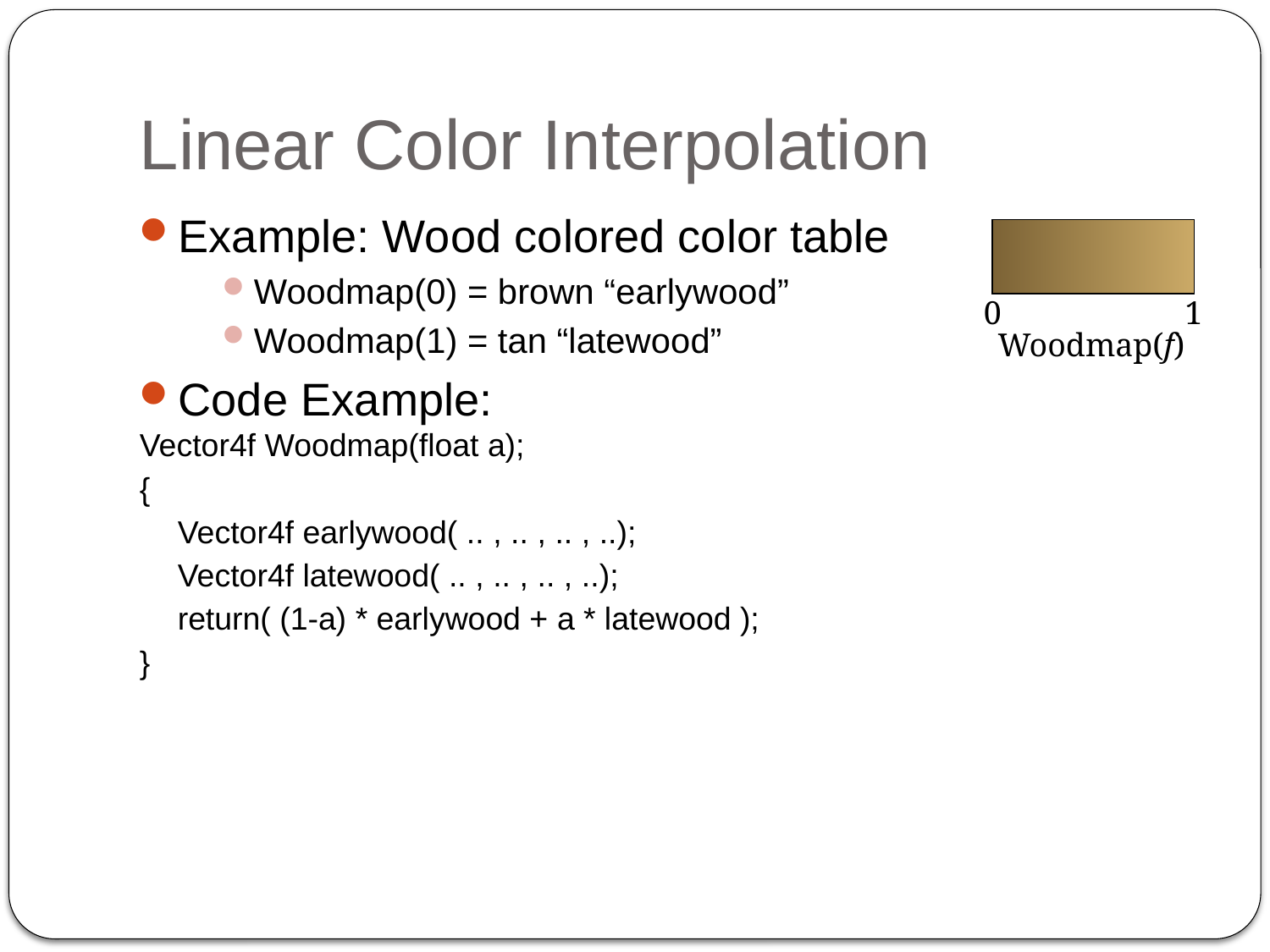

# Linear Color Interpolation
Example: Wood colored color table
Woodmap(0) = brown “earlywood”
Woodmap(1) = tan “latewood”
Code Example:
Vector4f Woodmap(float a);
{
	Vector4f earlywood( .. , .. , .. , ..);
	Vector4f latewood( .. , .. , .. , ..);
	return( (1-a) * earlywood + a * latewood );
}

0
1
Woodmap(f)
8